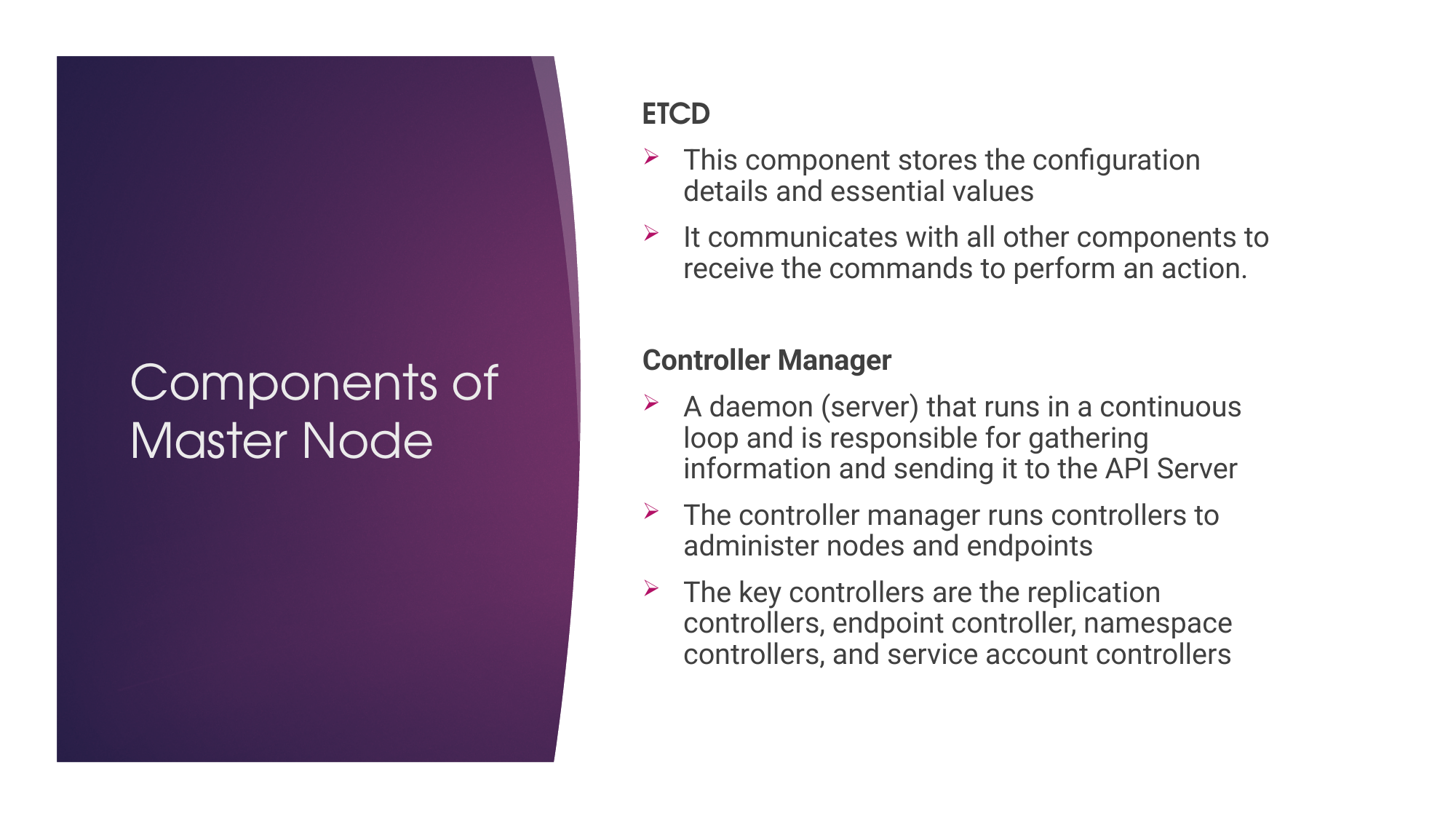

ETCD
This component stores the configuration details and essential values
It communicates with all other components to receive the commands to perform an action.

Controller Manager
A daemon (server) that runs in a continuous loop and is responsible for gathering information and sending it to the API Server
The controller manager runs controllers to administer nodes and endpoints
The key controllers are the replication controllers, endpoint controller, namespace controllers, and service account controllers

# Components of Master Node